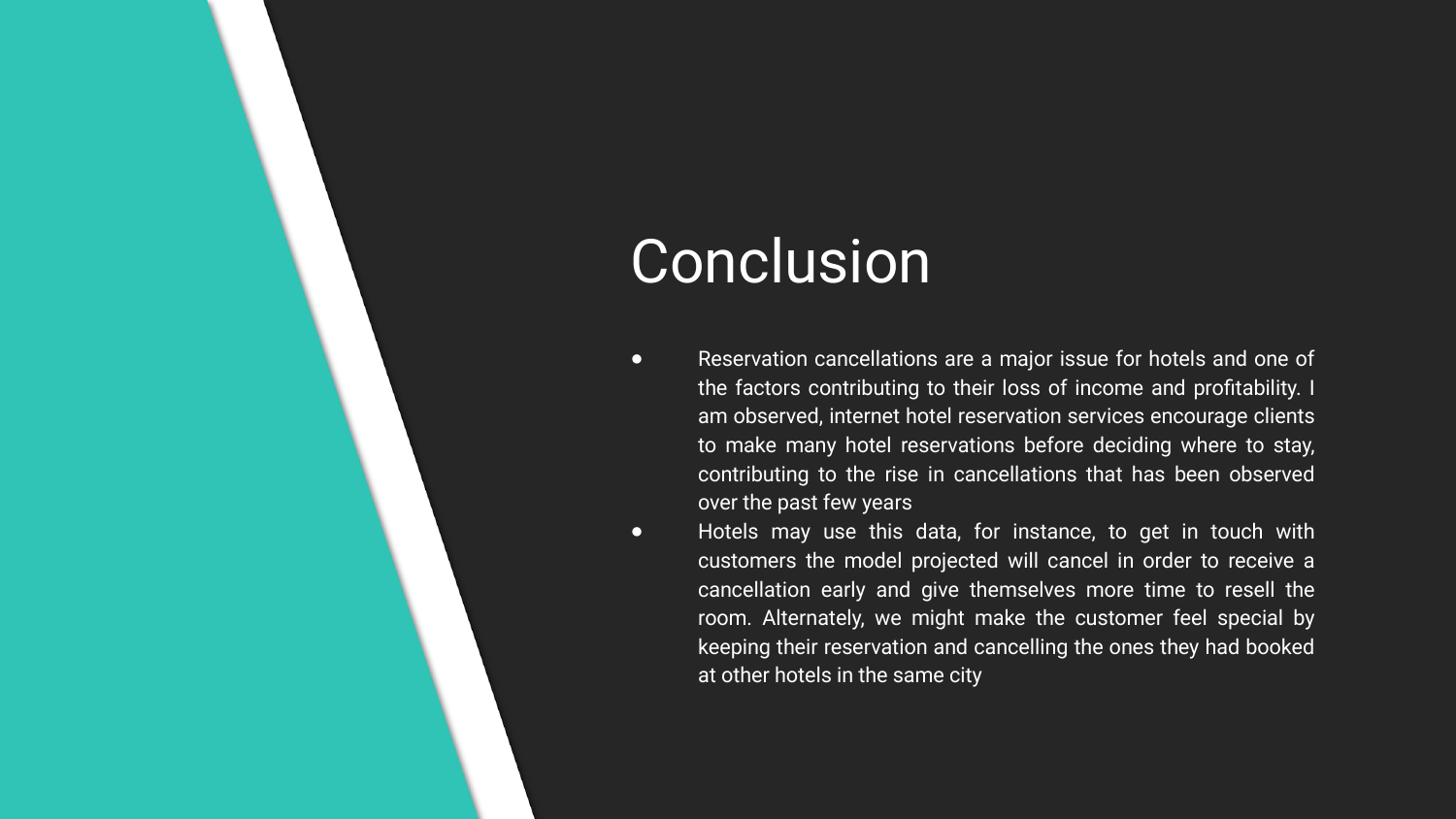

# Conclusion
Reservation cancellations are a major issue for hotels and one of the factors contributing to their loss of income and profitability. I am observed, internet hotel reservation services encourage clients to make many hotel reservations before deciding where to stay, contributing to the rise in cancellations that has been observed over the past few years
Hotels may use this data, for instance, to get in touch with customers the model projected will cancel in order to receive a cancellation early and give themselves more time to resell the room. Alternately, we might make the customer feel special by keeping their reservation and cancelling the ones they had booked at other hotels in the same city